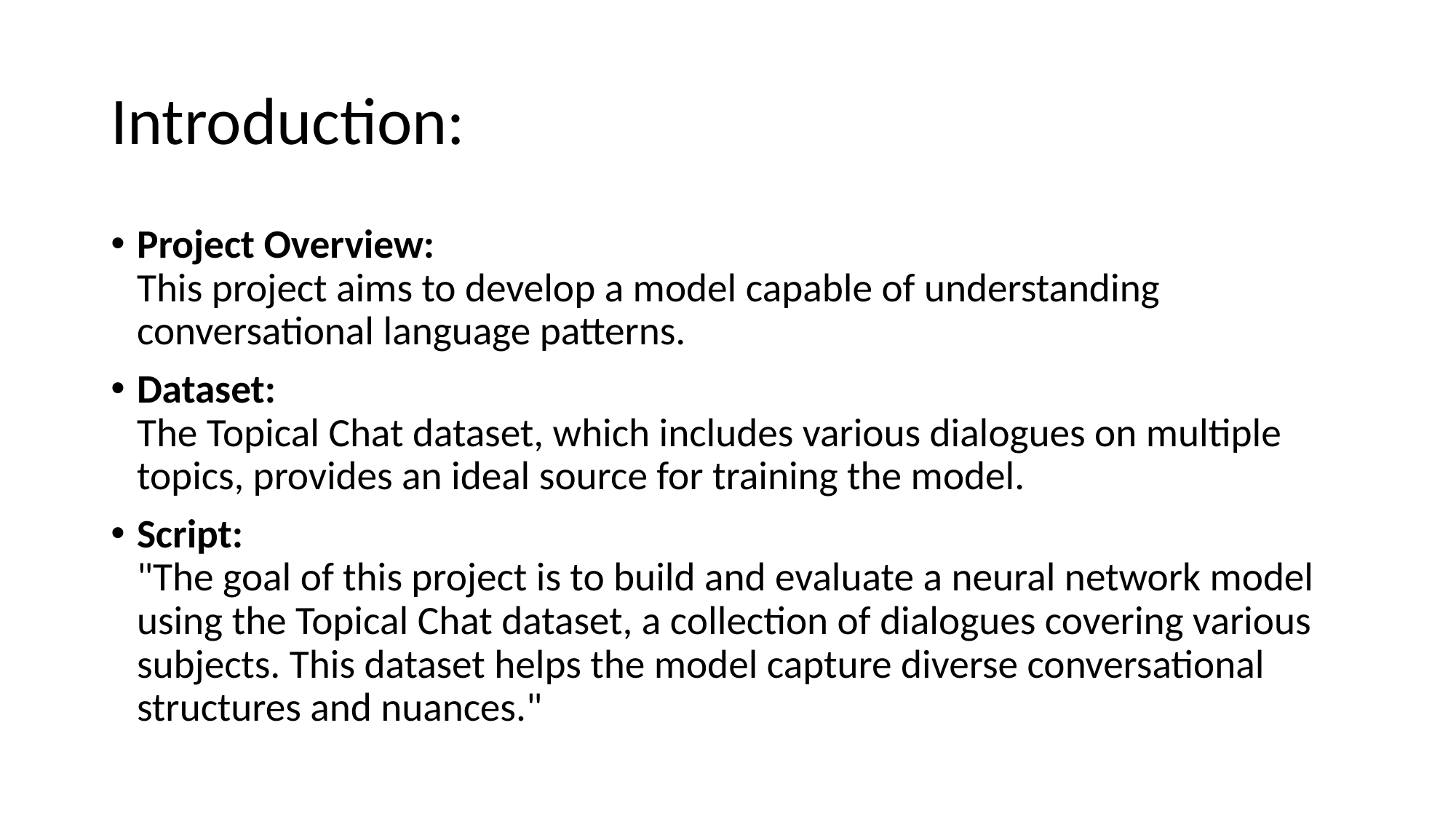

# Introduction:
Project Overview:
This project aims to develop a model capable of understanding conversational language patterns.
Dataset:
The Topical Chat dataset, which includes various dialogues on multiple topics, provides an ideal source for training the model.
Script:
"The goal of this project is to build and evaluate a neural network model using the Topical Chat dataset, a collection of dialogues covering various subjects. This dataset helps the model capture diverse conversational structures and nuances."